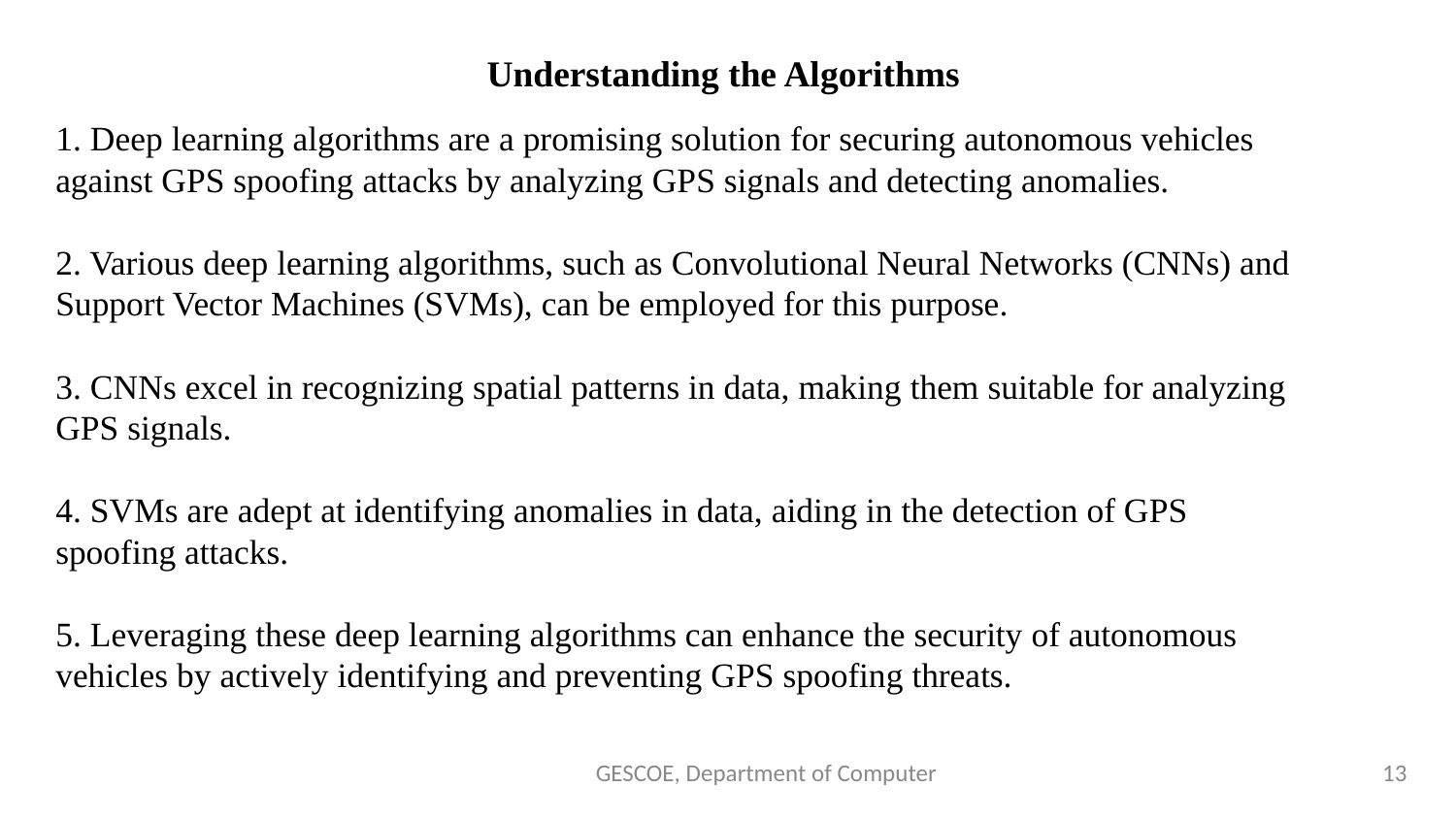

Understanding the Algorithms
1. Deep learning algorithms are a promising solution for securing autonomous vehicles against GPS spoofing attacks by analyzing GPS signals and detecting anomalies.

2. Various deep learning algorithms, such as Convolutional Neural Networks (CNNs) and Support Vector Machines (SVMs), can be employed for this purpose.

3. CNNs excel in recognizing spatial patterns in data, making them suitable for analyzing GPS signals.

4. SVMs are adept at identifying anomalies in data, aiding in the detection of GPS spoofing attacks.

5. Leveraging these deep learning algorithms can enhance the security of autonomous vehicles by actively identifying and preventing GPS spoofing threats.

GESCOE, Department of Computer
13